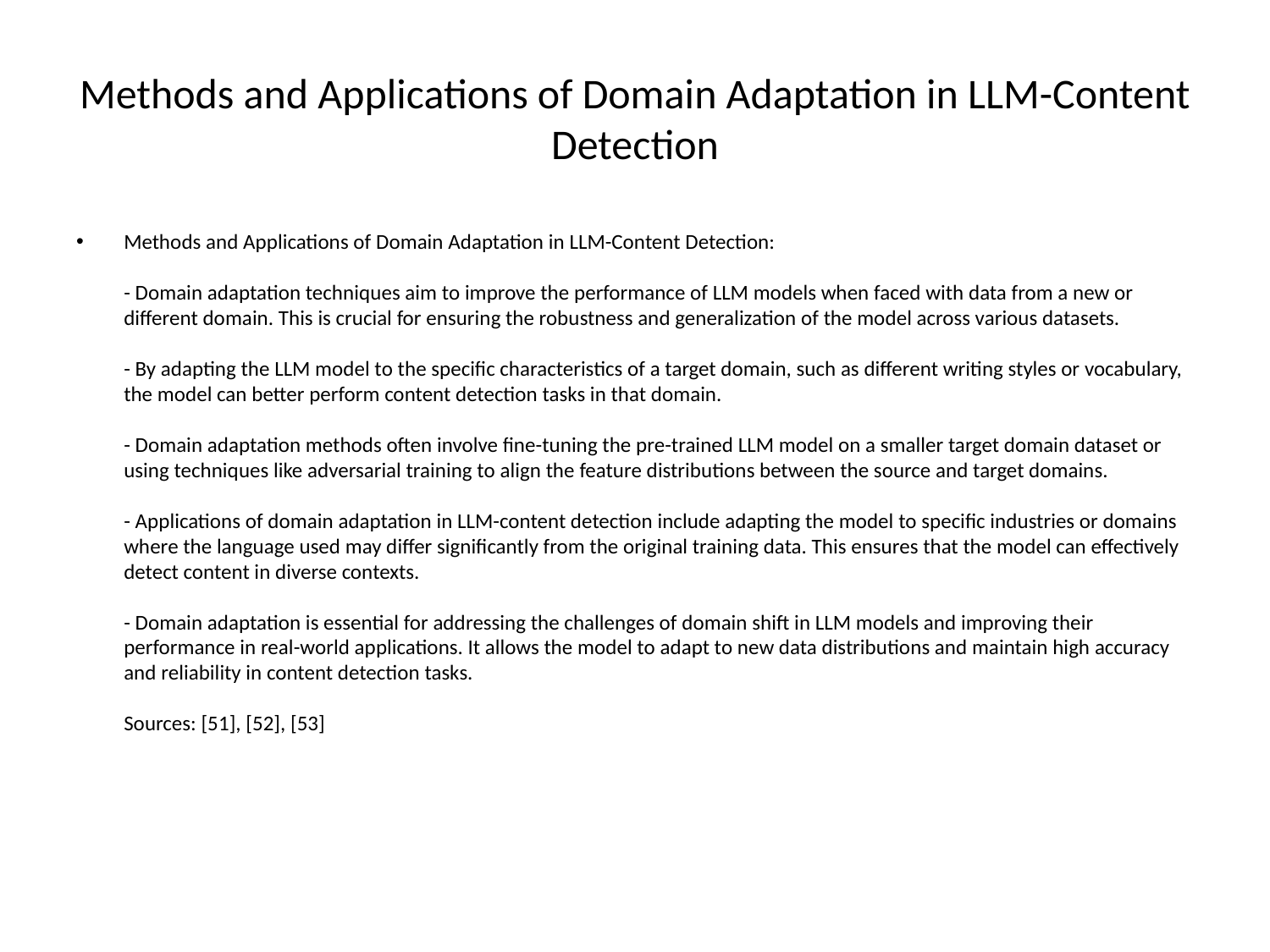

# Methods and Applications of Domain Adaptation in LLM-Content Detection
Methods and Applications of Domain Adaptation in LLM-Content Detection:
- Domain adaptation techniques aim to improve the performance of LLM models when faced with data from a new or different domain. This is crucial for ensuring the robustness and generalization of the model across various datasets.
- By adapting the LLM model to the specific characteristics of a target domain, such as different writing styles or vocabulary, the model can better perform content detection tasks in that domain.
- Domain adaptation methods often involve fine-tuning the pre-trained LLM model on a smaller target domain dataset or using techniques like adversarial training to align the feature distributions between the source and target domains.
- Applications of domain adaptation in LLM-content detection include adapting the model to specific industries or domains where the language used may differ significantly from the original training data. This ensures that the model can effectively detect content in diverse contexts.
- Domain adaptation is essential for addressing the challenges of domain shift in LLM models and improving their performance in real-world applications. It allows the model to adapt to new data distributions and maintain high accuracy and reliability in content detection tasks.
Sources: [51], [52], [53]